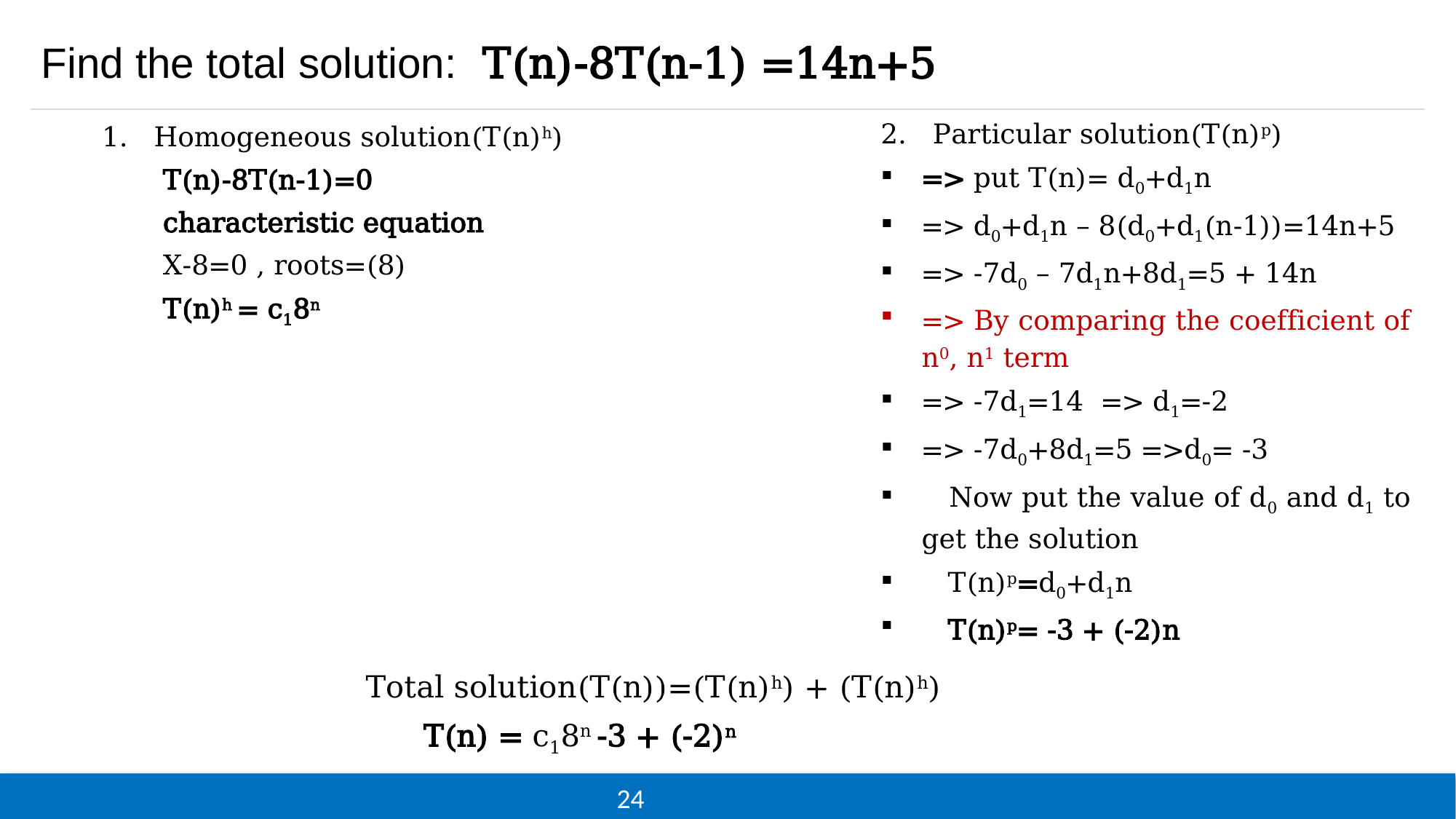

# Find the total solution:  T(n)-8T(n-1) =14n+5
2.   Particular solution(T(n)p)
=> put T(n)= d0+d1n
=> d0+d1n – 8(d0+d1(n-1))=14n+5
=> -7d0 – 7d1n+8d1=5 + 14n
=> By comparing the coefficient of n0, n1 term
=> -7d1=14  => d1=-2
=> -7d0+8d1=5 =>d0= -3
   Now put the value of d0 and d1 to get the solution
   T(n)p=d0+d1n
   T(n)p= -3 + (-2)n
1.   Homogeneous solution(T(n)h)
       T(n)-8T(n-1)=0
       characteristic equation
       X-8=0 , roots=(8)
       T(n)h = c18n
Total solution(T(n))=(T(n)h) + (T(n)h)
      T(n) = c18n -3 + (-2)n
24